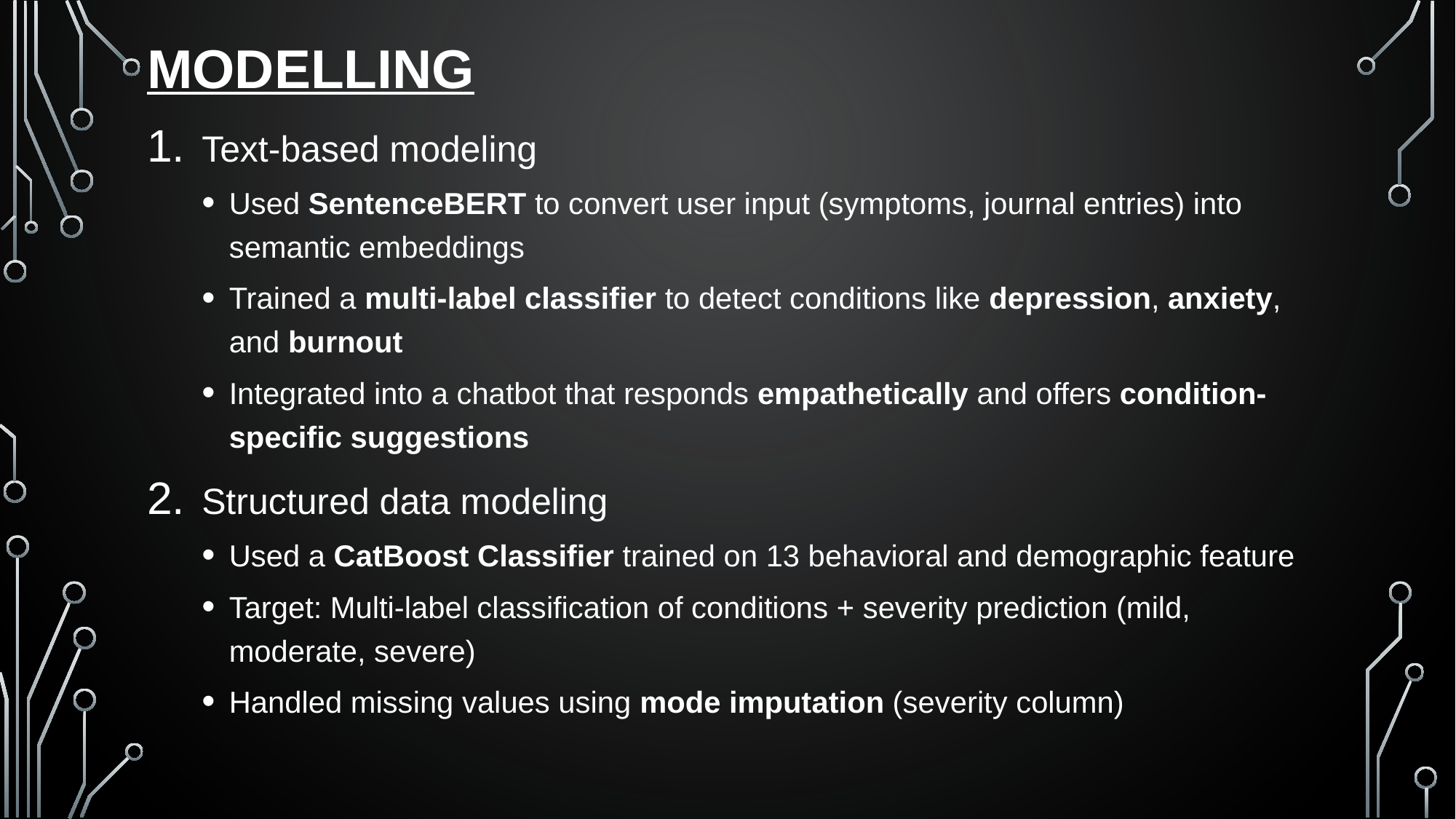

# MODELLING
Text-based modeling
Used SentenceBERT to convert user input (symptoms, journal entries) into semantic embeddings
Trained a multi-label classifier to detect conditions like depression, anxiety, and burnout
Integrated into a chatbot that responds empathetically and offers condition-specific suggestions
Structured data modeling
Used a CatBoost Classifier trained on 13 behavioral and demographic feature
Target: Multi-label classification of conditions + severity prediction (mild, moderate, severe)
Handled missing values using mode imputation (severity column)